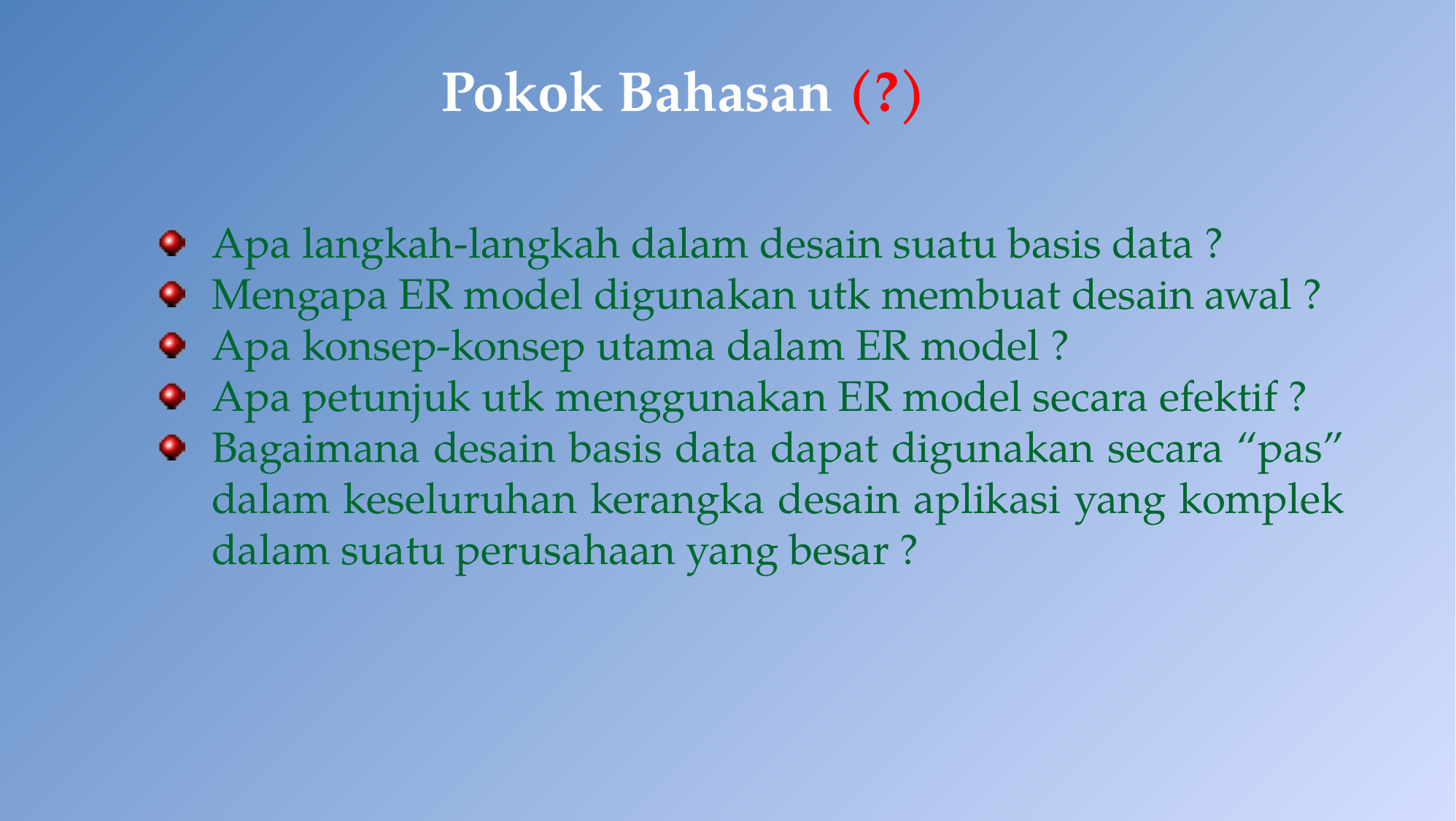

# Pokok Bahasan (?)
Apa langkah-langkah dalam desain suatu basis data ?
Mengapa ER model digunakan utk membuat desain awal ?
Apa konsep-konsep utama dalam ER model ?
Apa petunjuk utk menggunakan ER model secara efektif ?
Bagaimana desain basis data dapat digunakan secara “pas” dalam keseluruhan kerangka desain aplikasi yang komplek dalam suatu perusahaan yang besar ?